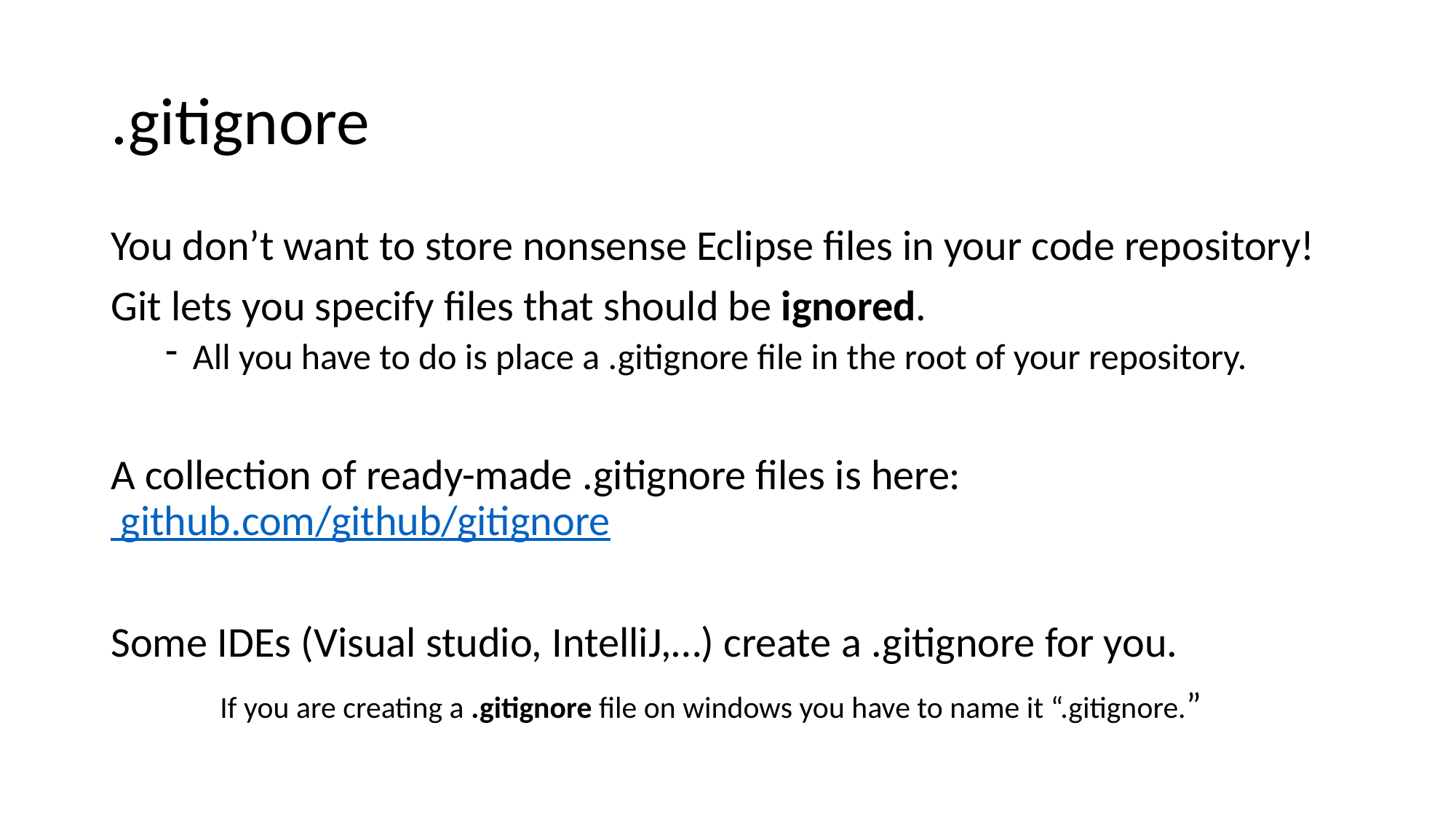

# .gitignore
You don’t want to store nonsense Eclipse files in your code repository!
Git lets you specify files that should be ignored.
All you have to do is place a .gitignore file in the root of your repository.

A collection of ready-made .gitignore files is here: github.com/github/gitignore

Some IDEs (Visual studio, IntelliJ,…) create a .gitignore for you.
	If you are creating a .gitignore file on windows you have to name it “.gitignore.”